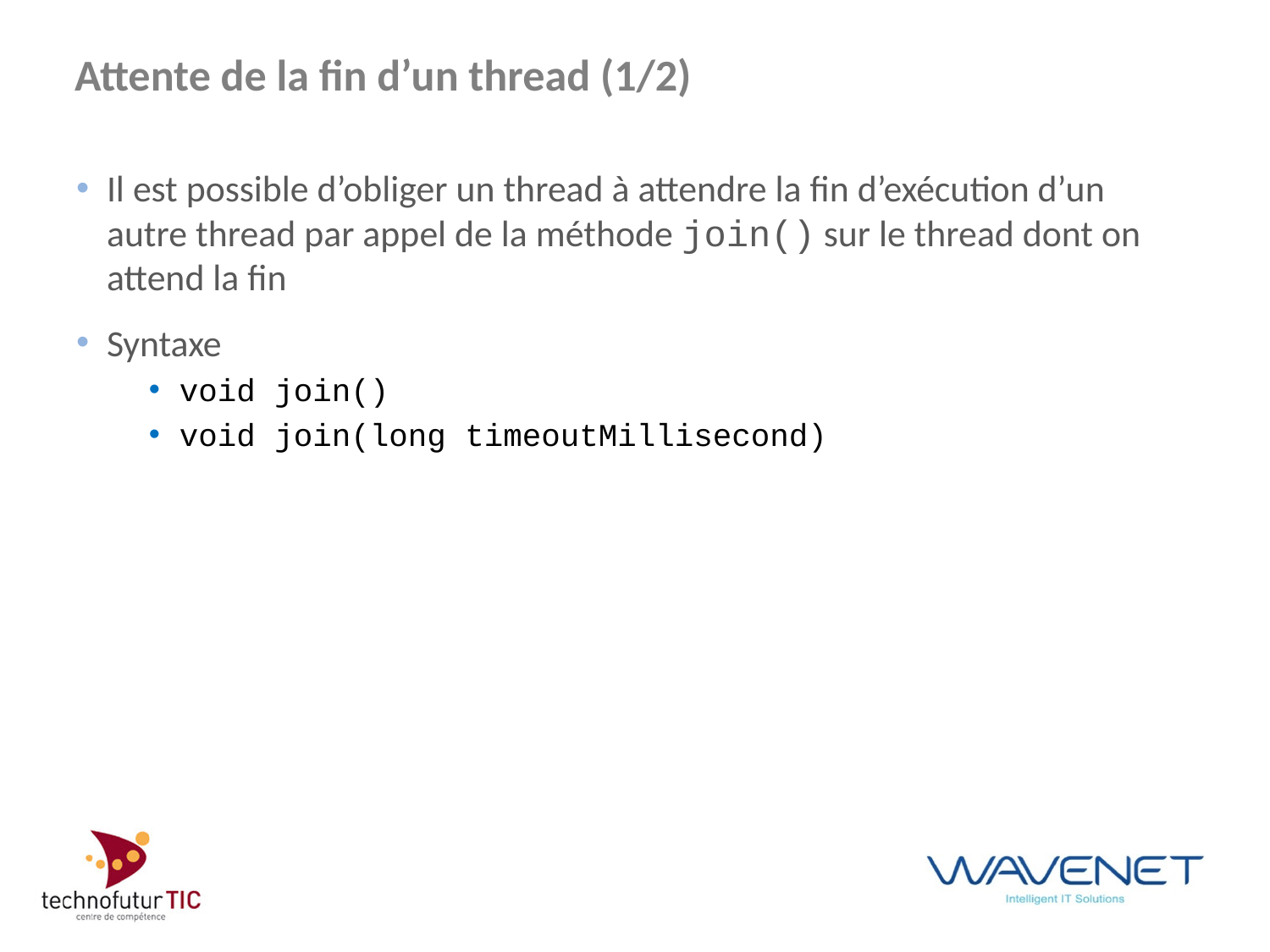

# Attente de la fin d’un thread (1/2)
Il est possible d’obliger un thread à attendre la fin d’exécution d’un autre thread par appel de la méthode join() sur le thread dont on attend la fin

Syntaxe
void join()
void join(long timeoutMillisecond)